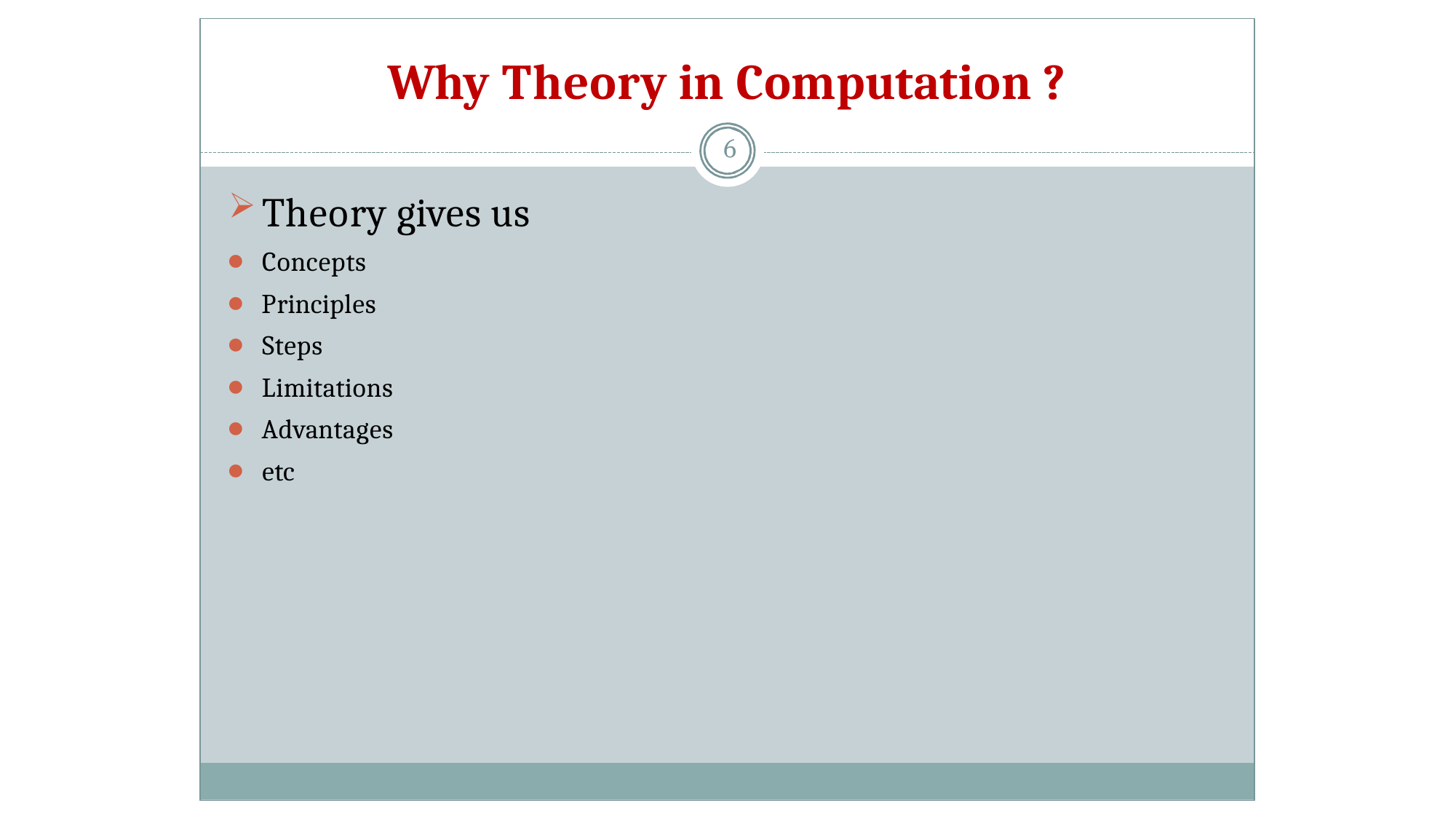

# Why Theory in Computation ?
6

Theory gives us
Concepts
Principles
Steps
Limitations
Advantages
etc